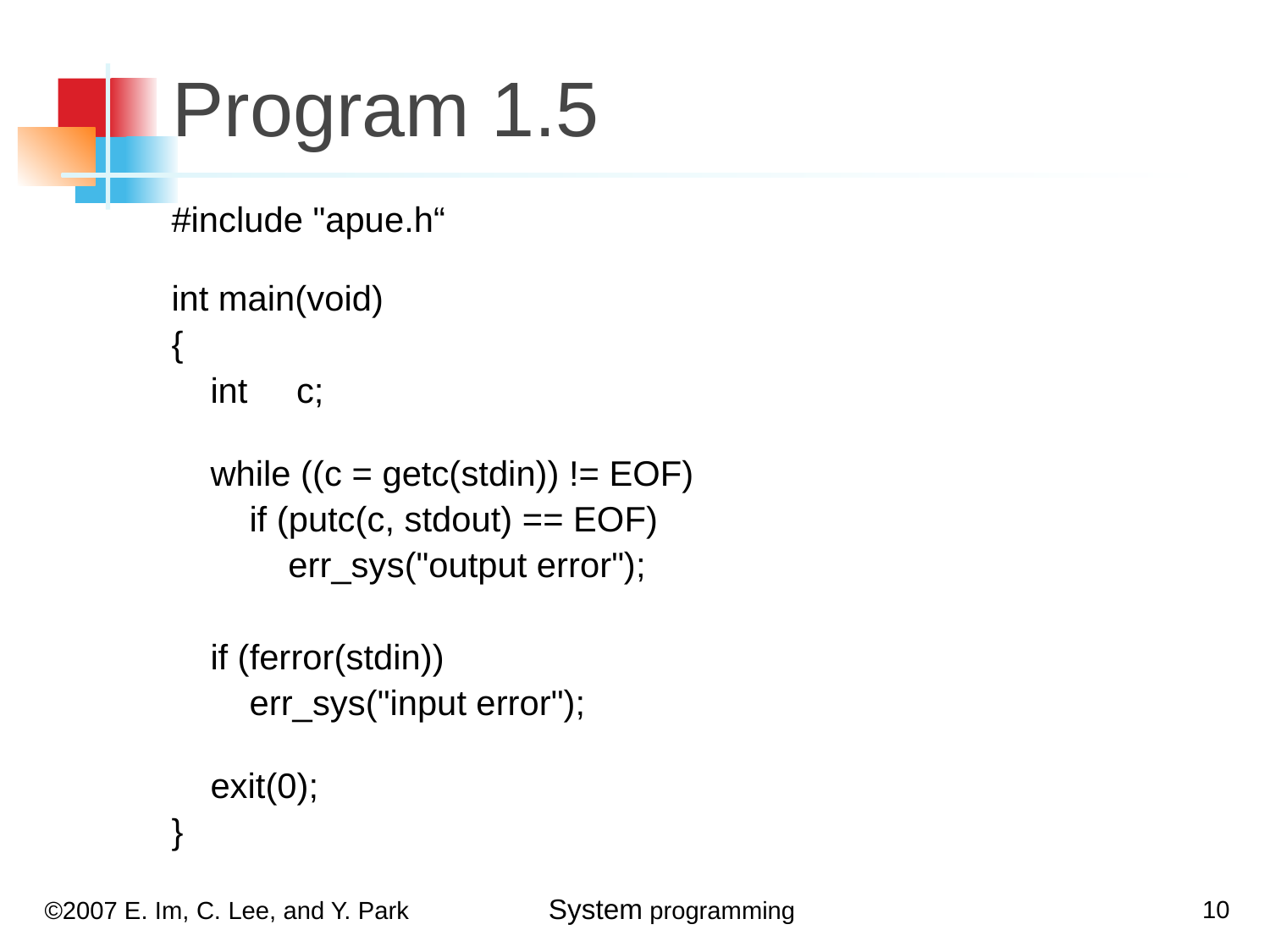

# Program 1.5
#include "apue.h“

int main(void)
{
    int     c;

    while ((c = getc(stdin)) != EOF)
        if (putc(c, stdout) == EOF)
            err_sys("output error");

    if (ferror(stdin))
        err_sys("input error");

    exit(0);
}
10
©2007 E. Im, C. Lee, and Y. Park